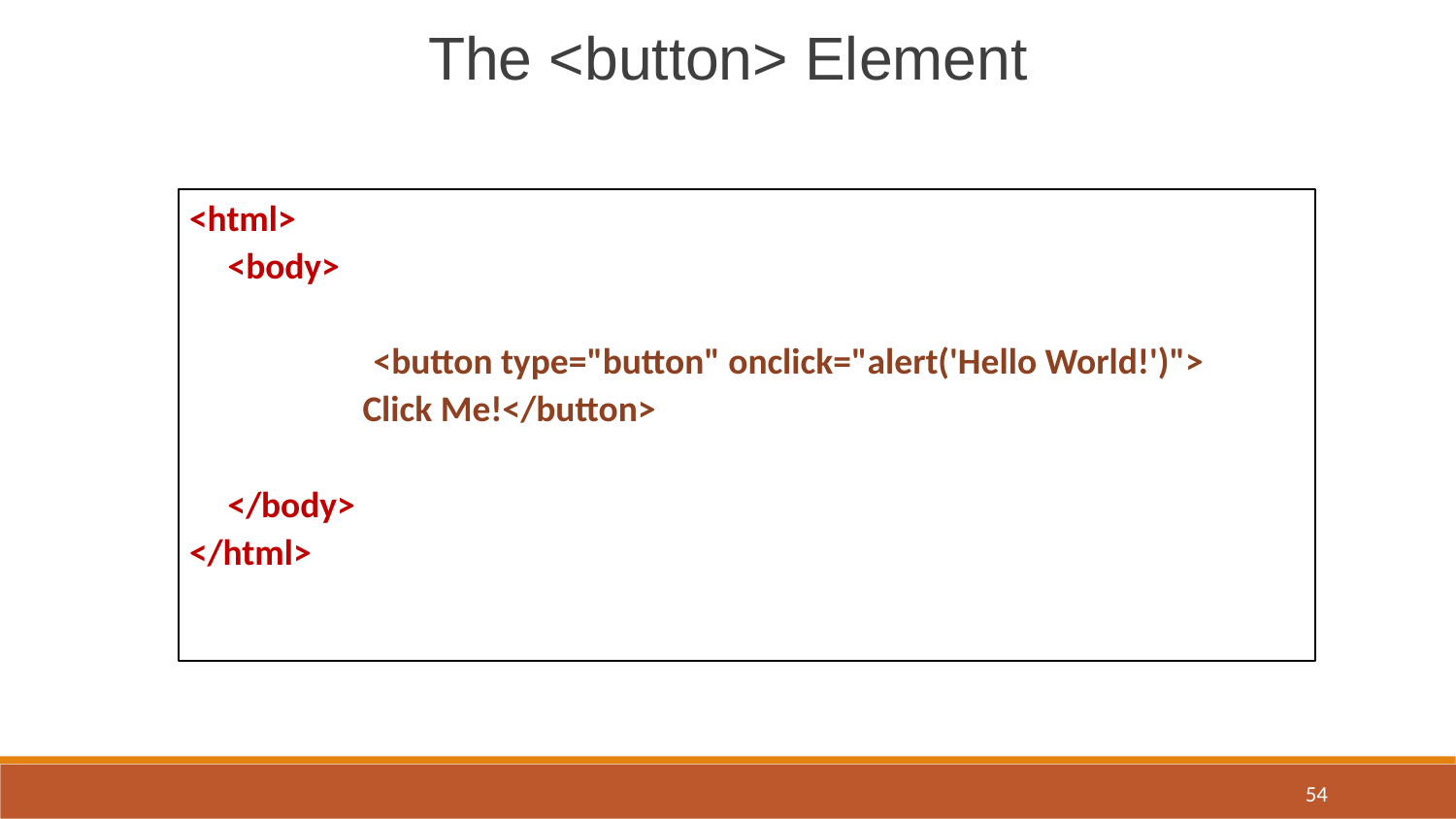

The <button> Element
<html>
	<body>

		<button type="button" onclick="alert('Hello World!')">
                     Click Me!</button>

	</body>
</html>

54